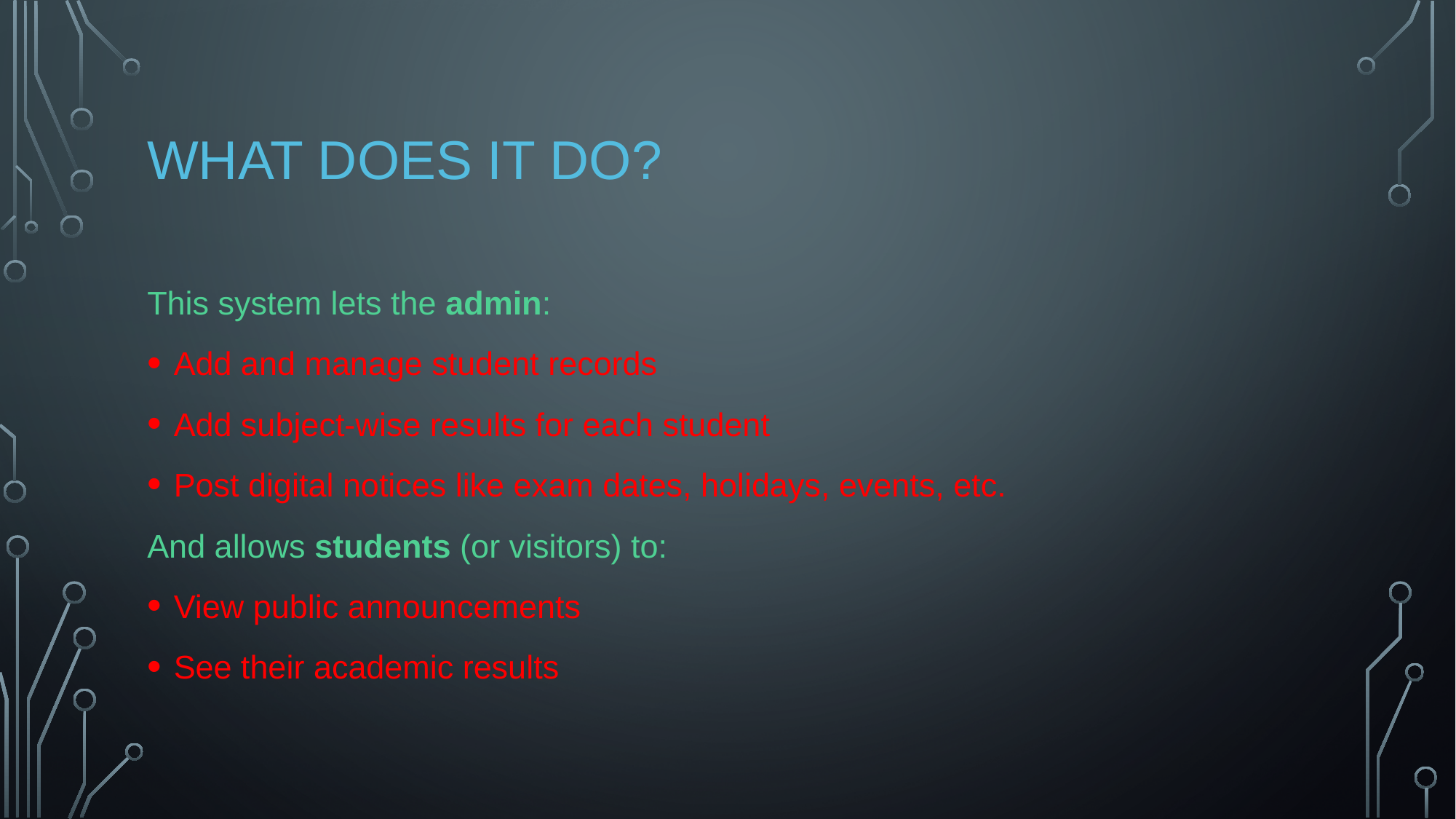

# What does it do?
This system lets the admin:
Add and manage student records
Add subject-wise results for each student
Post digital notices like exam dates, holidays, events, etc.
And allows students (or visitors) to:
View public announcements
See their academic results